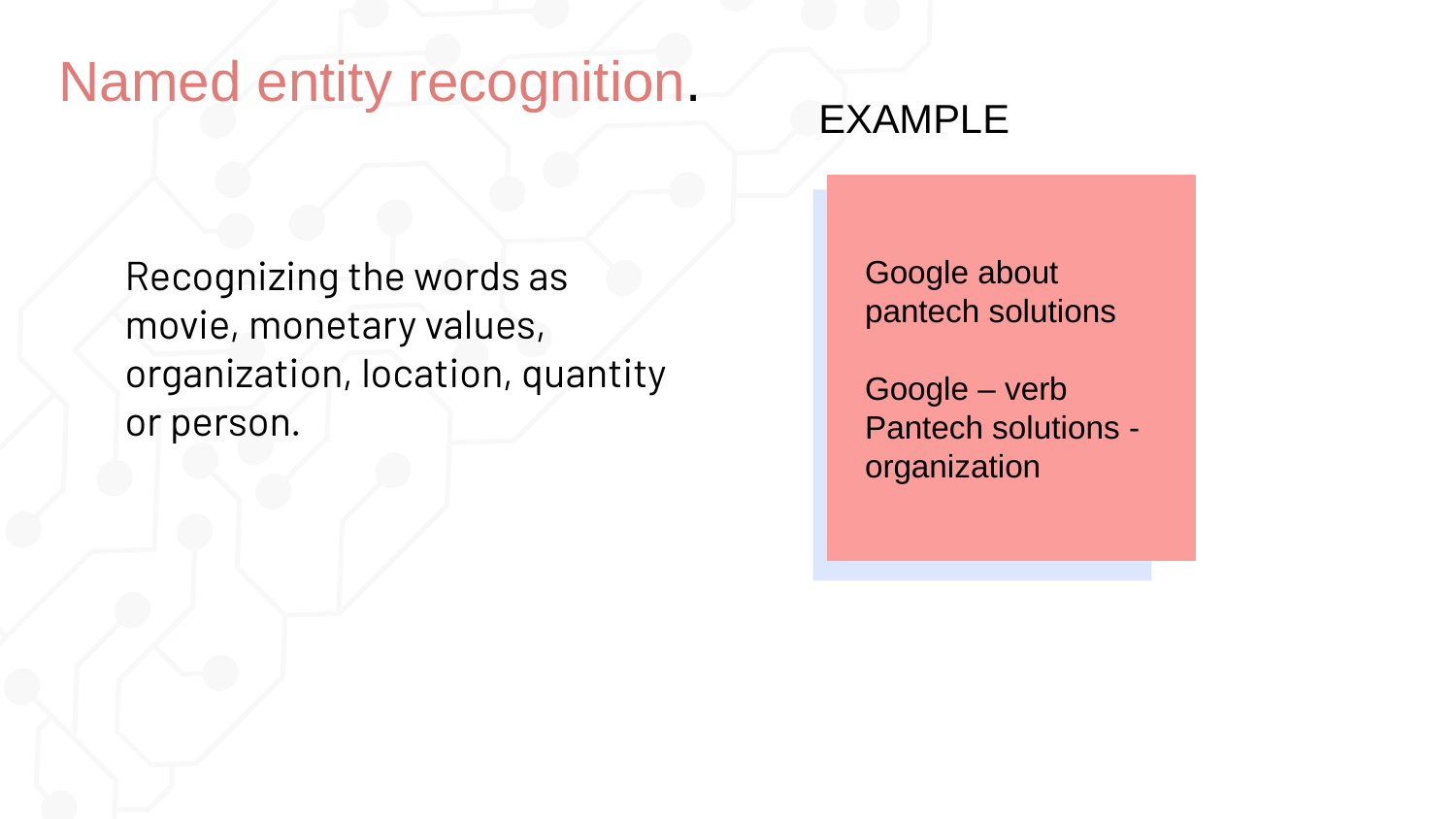

# Named entity recognition.
EXAMPLE
Google about pantech solutions

Google – verb
Pantech solutions - organization
Recognizing the words as movie, monetary values, organization, location, quantity or person.